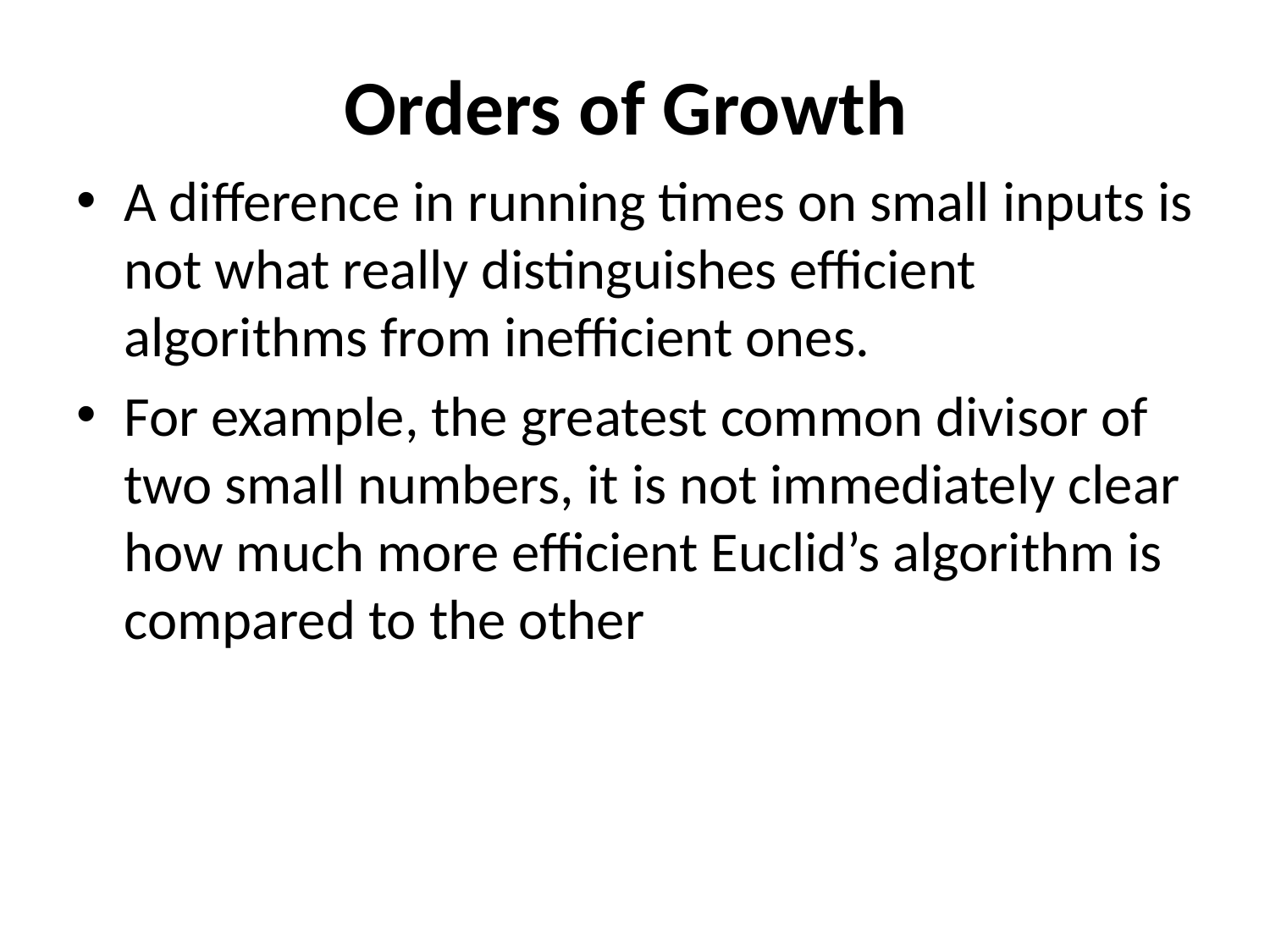

# Orders of Growth
A difference in running times on small inputs is not what really distinguishes efficient algorithms from inefficient ones.
For example, the greatest common divisor of two small numbers, it is not immediately clear how much more efficient Euclid’s algorithm is compared to the other